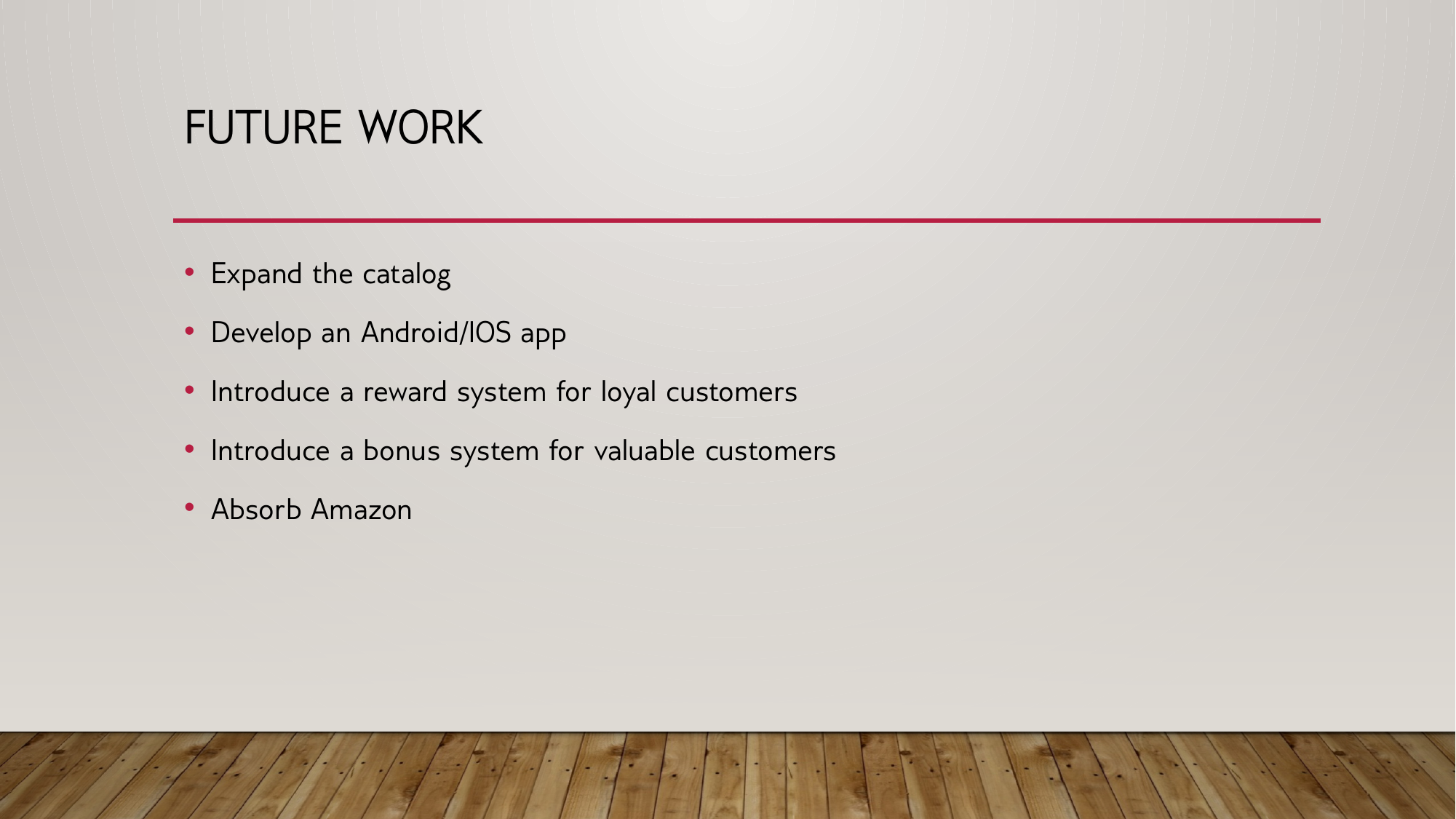

# Future work
Expand the catalog
Develop an Android/IOS app
Introduce a reward system for loyal customers
Introduce a bonus system for valuable customers
Absorb Amazon